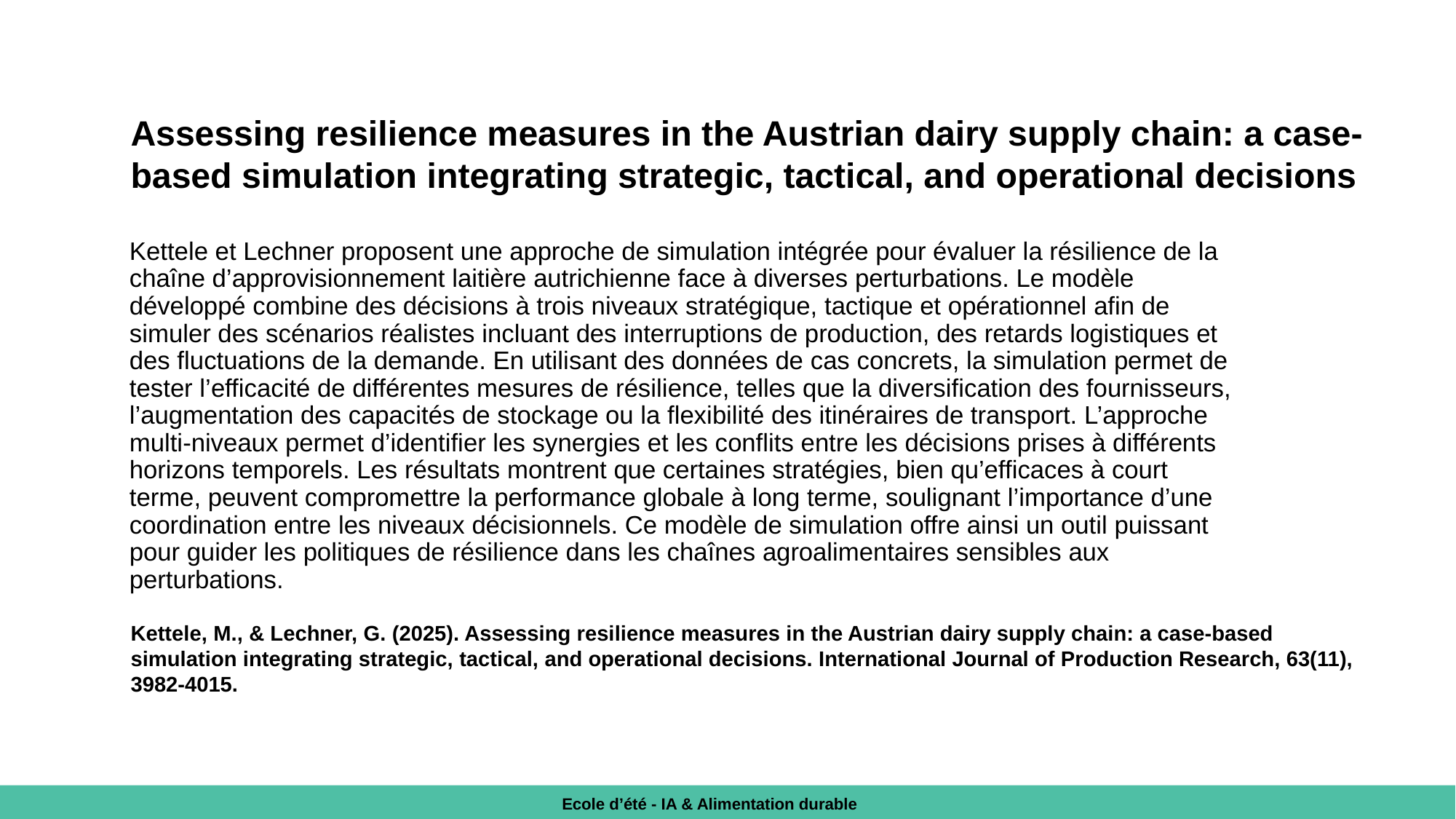

Assessing resilience measures in the Austrian dairy supply chain: a case-based simulation integrating strategic, tactical, and operational decisions
Kettele et Lechner proposent une approche de simulation intégrée pour évaluer la résilience de la chaîne d’approvisionnement laitière autrichienne face à diverses perturbations. Le modèle développé combine des décisions à trois niveaux stratégique, tactique et opérationnel afin de simuler des scénarios réalistes incluant des interruptions de production, des retards logistiques et des fluctuations de la demande. En utilisant des données de cas concrets, la simulation permet de tester l’efficacité de différentes mesures de résilience, telles que la diversification des fournisseurs, l’augmentation des capacités de stockage ou la flexibilité des itinéraires de transport. L’approche multi-niveaux permet d’identifier les synergies et les conflits entre les décisions prises à différents horizons temporels. Les résultats montrent que certaines stratégies, bien qu’efficaces à court terme, peuvent compromettre la performance globale à long terme, soulignant l’importance d’une coordination entre les niveaux décisionnels. Ce modèle de simulation offre ainsi un outil puissant pour guider les politiques de résilience dans les chaînes agroalimentaires sensibles aux perturbations.
Kettele, M., & Lechner, G. (2025). Assessing resilience measures in the Austrian dairy supply chain: a case-based simulation integrating strategic, tactical, and operational decisions. International Journal of Production Research, 63(11), 3982-4015.

Ecole d’été - IA & Alimentation durable